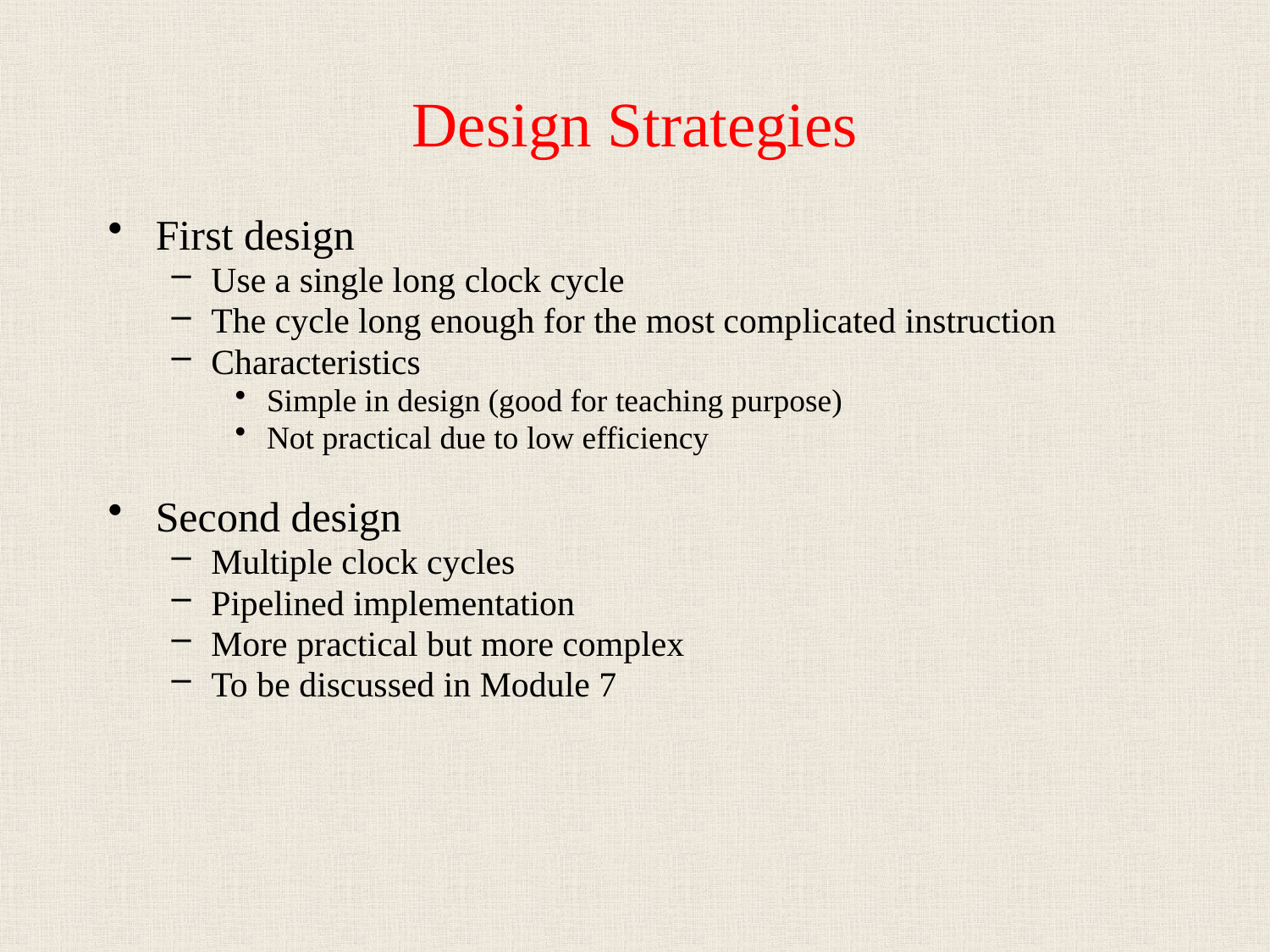

# Design Strategies
First design
Use a single long clock cycle
The cycle long enough for the most complicated instruction
Characteristics
Simple in design (good for teaching purpose)
Not practical due to low efficiency

Second design
Multiple clock cycles
Pipelined implementation
More practical but more complex
To be discussed in Module 7